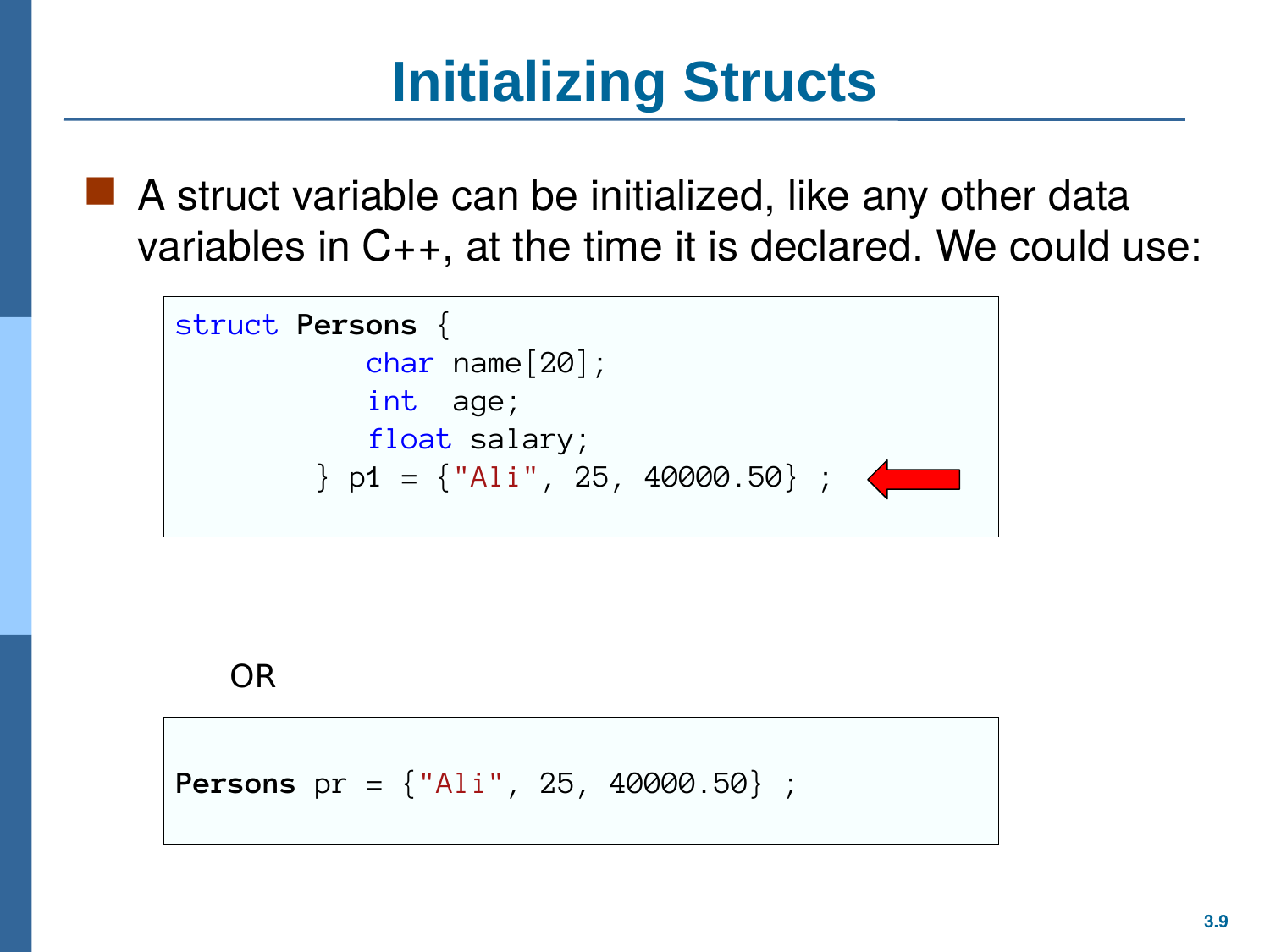

# Initializing Structs
A struct variable can be initialized, like any other data variables in C++, at the time it is declared. We could use:

struct Persons {
           char name[20];
           int  age;
           float salary;
        } p1 = {"Ali", 25, 40000.50} ;

OR

Persons pr = {"Ali", 25, 40000.50} ;